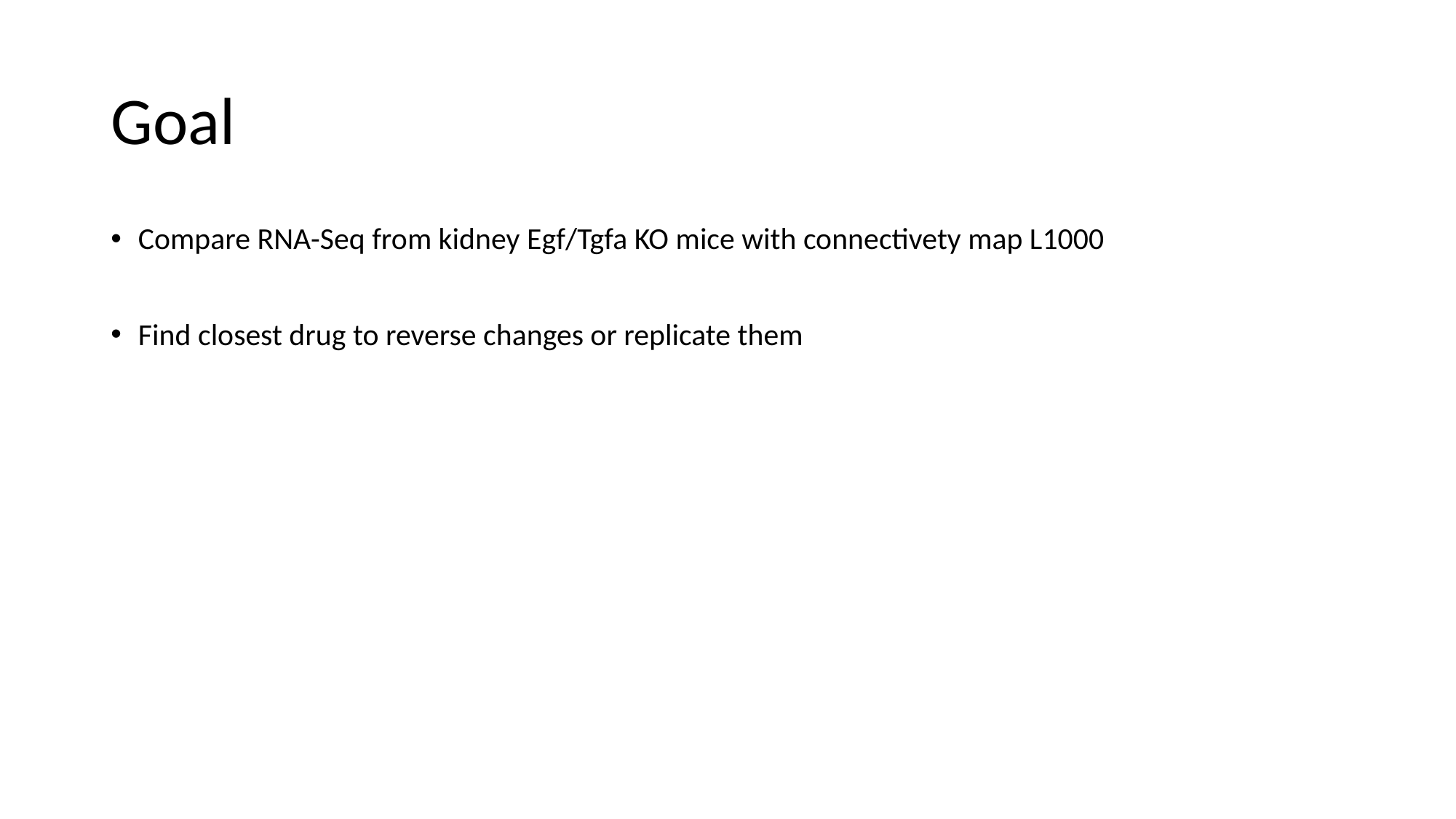

# Goal
Compare RNA-Seq from kidney Egf/Tgfa KO mice with connectivety map L1000

Find closest drug to reverse changes or replicate them